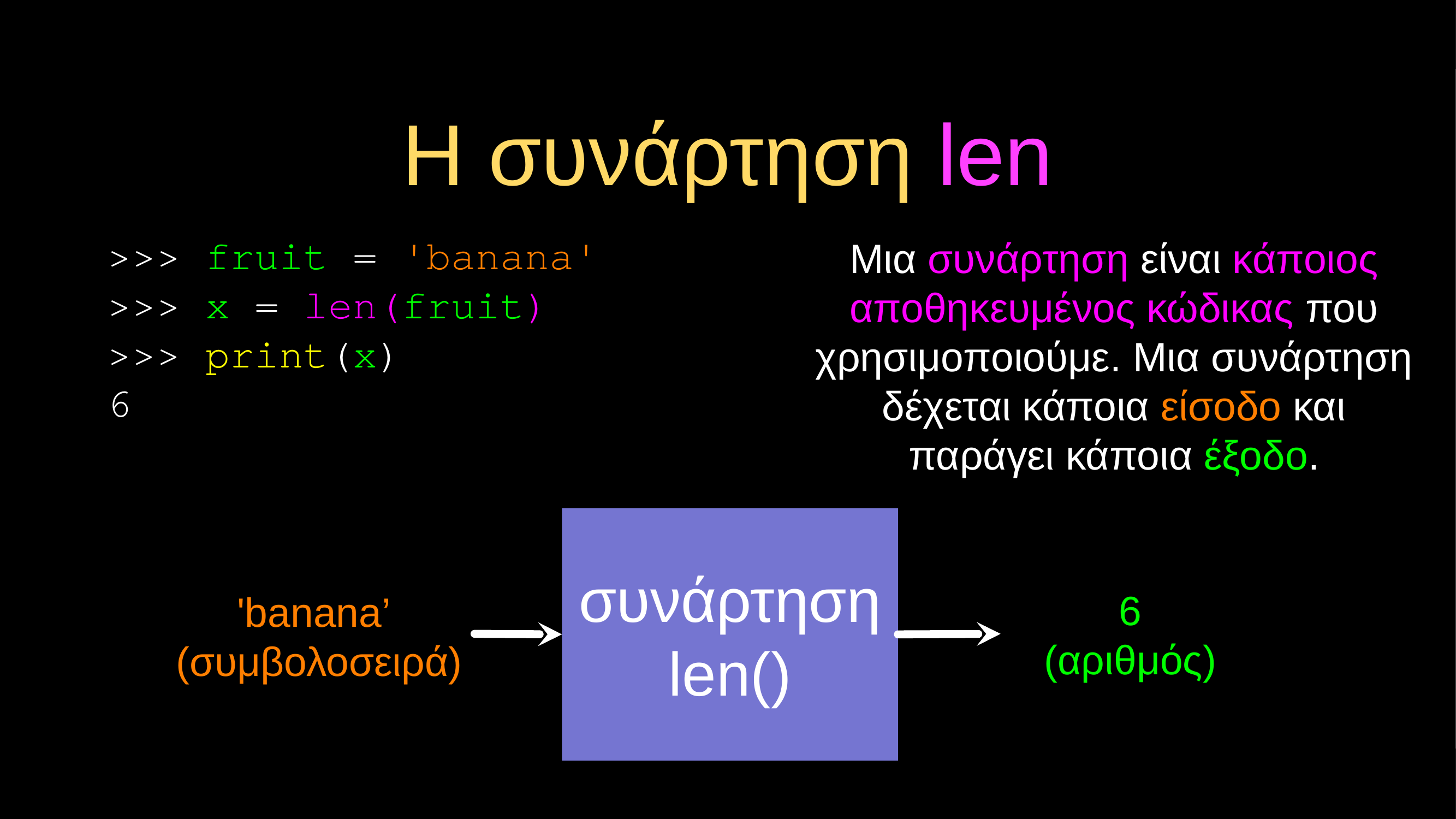

# Η συνάρτηση len
>>> fruit = 'banana'
>>> x = len(fruit)
>>> print(x)
6
Μια συνάρτηση είναι κάποιος αποθηκευμένος κώδικας που χρησιμοποιούμε. Μια συνάρτηση δέχεται κάποια είσοδο και παράγει κάποια έξοδο.
συνάρτηση
len()
6
(αριθμός)
'banana’
(συμβολοσειρά)